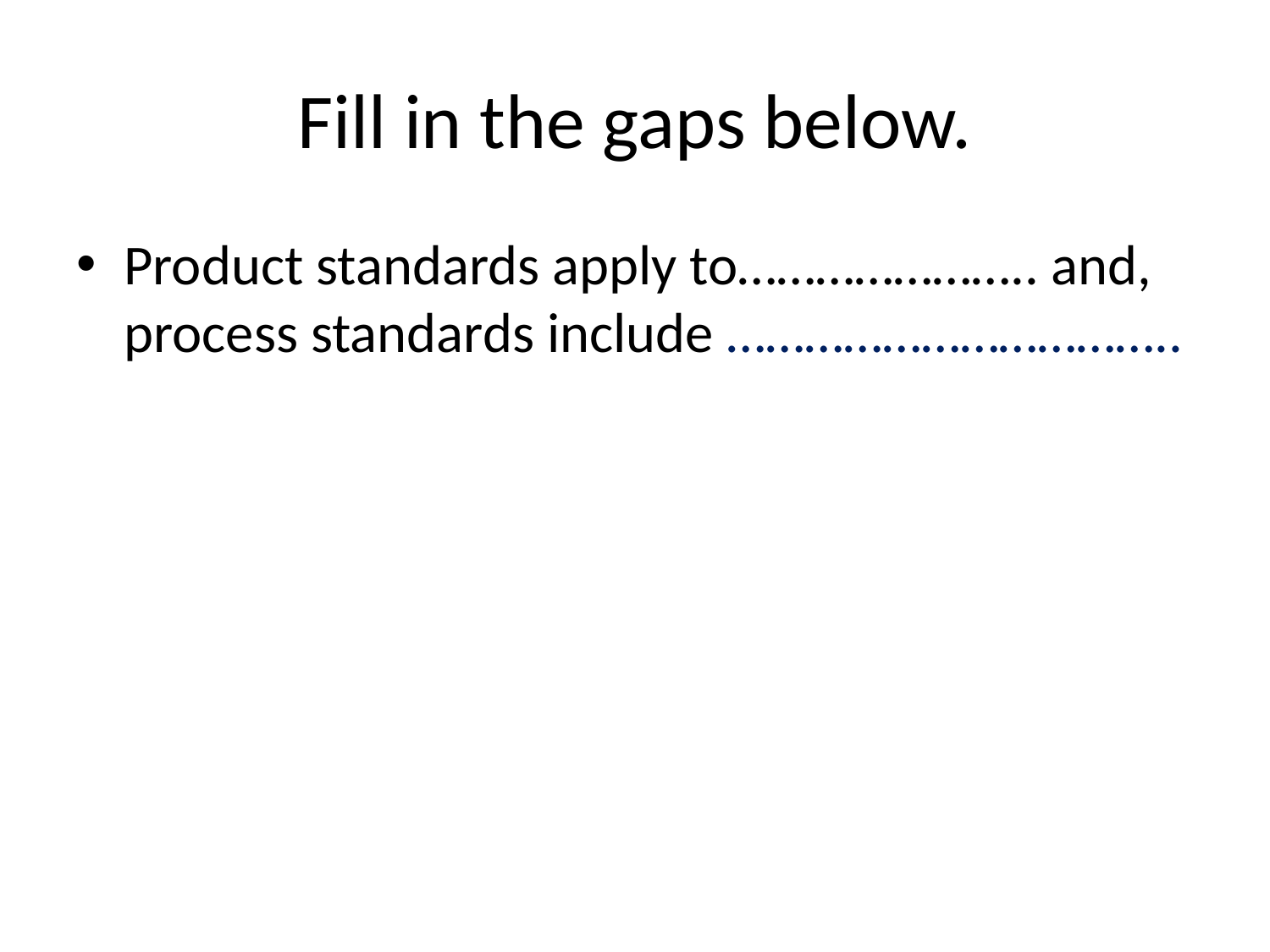

# Fill in the gaps below.
Product standards apply to………………….. and,  process standards include ……………………………..